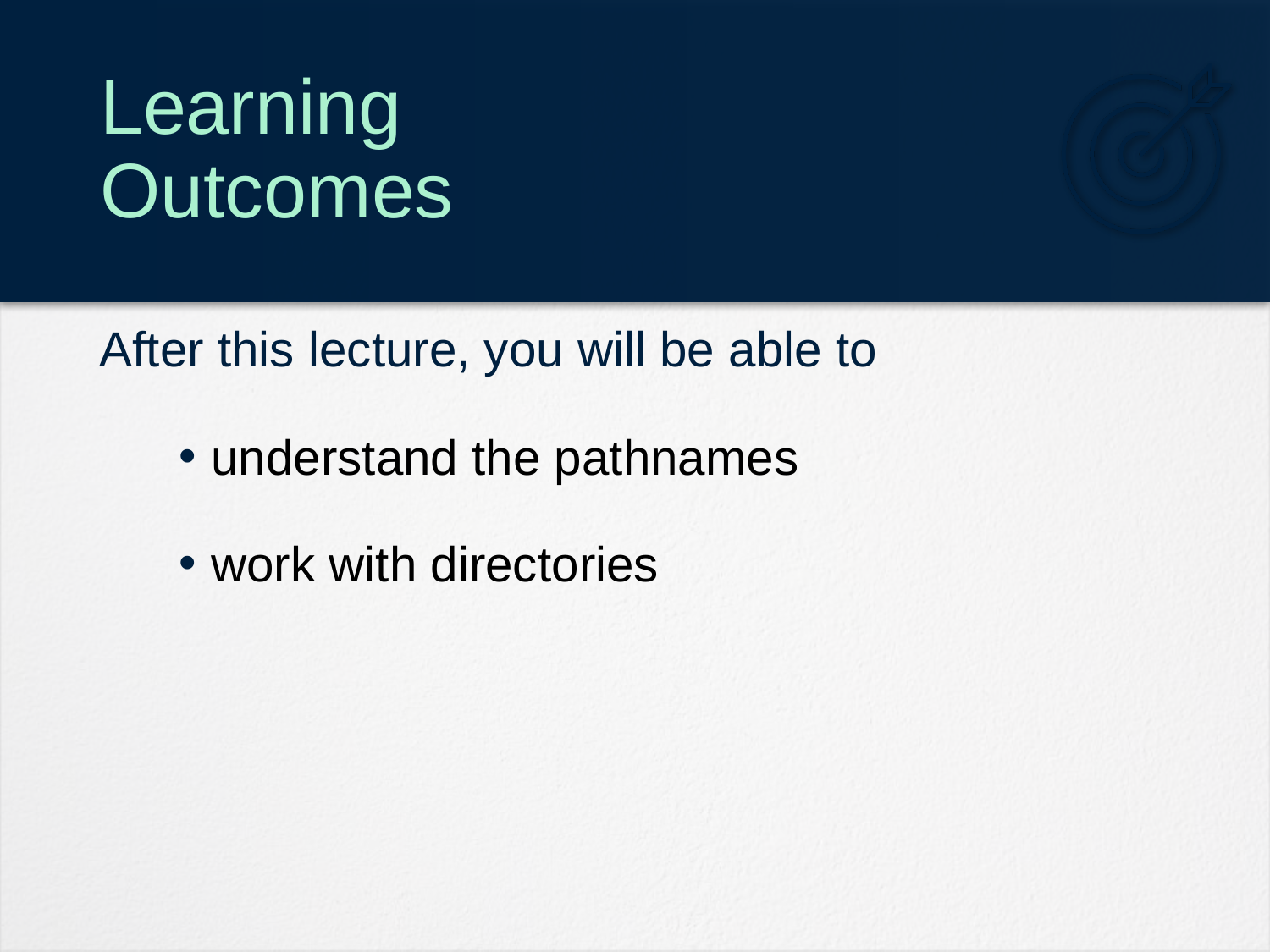

# Learning Outcomes
understand the pathnames
work with directories